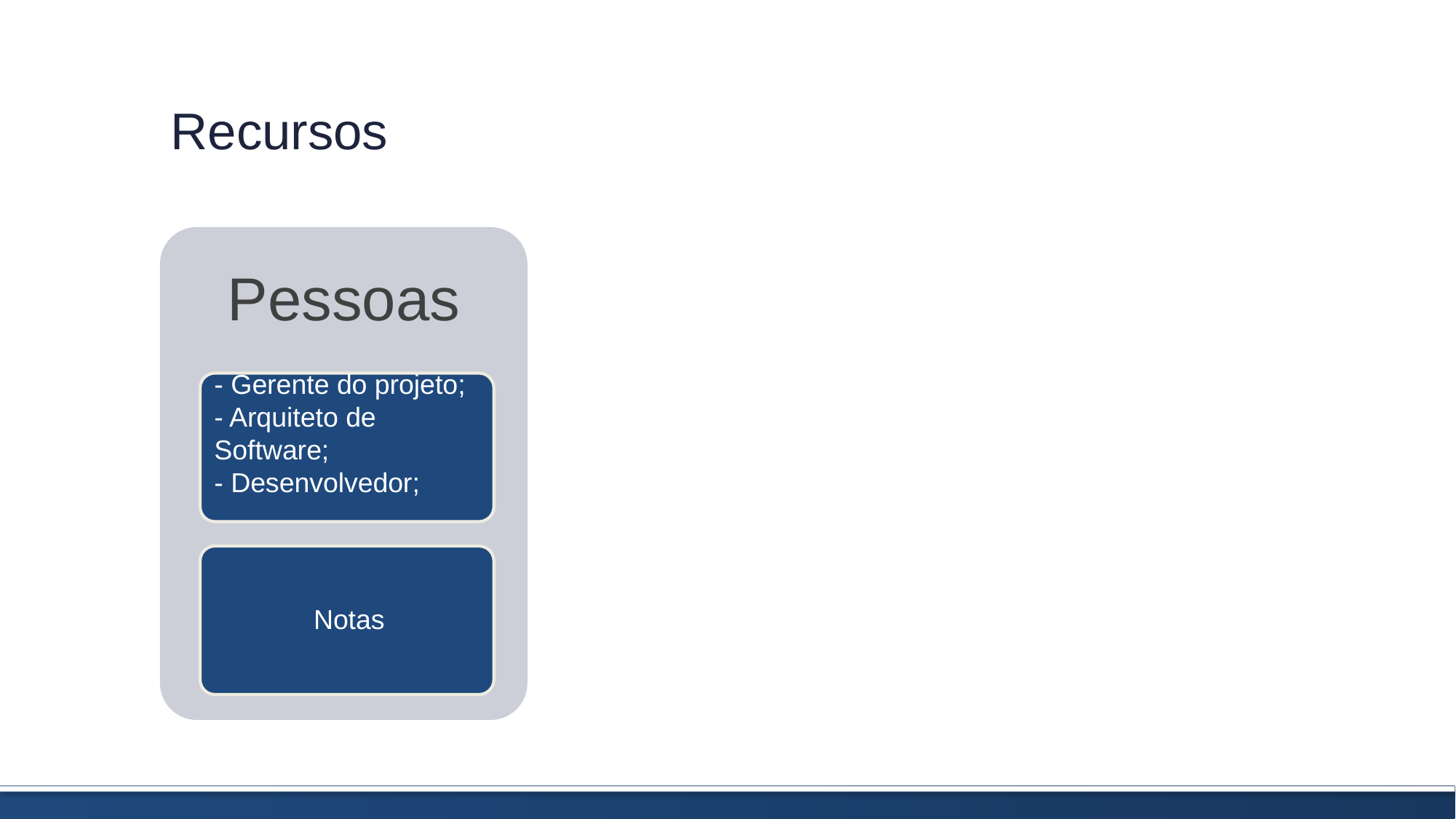

Recursos
Pessoas
- Gerente do projeto;
- Arquiteto de Software;
- Desenvolvedor;

Notas